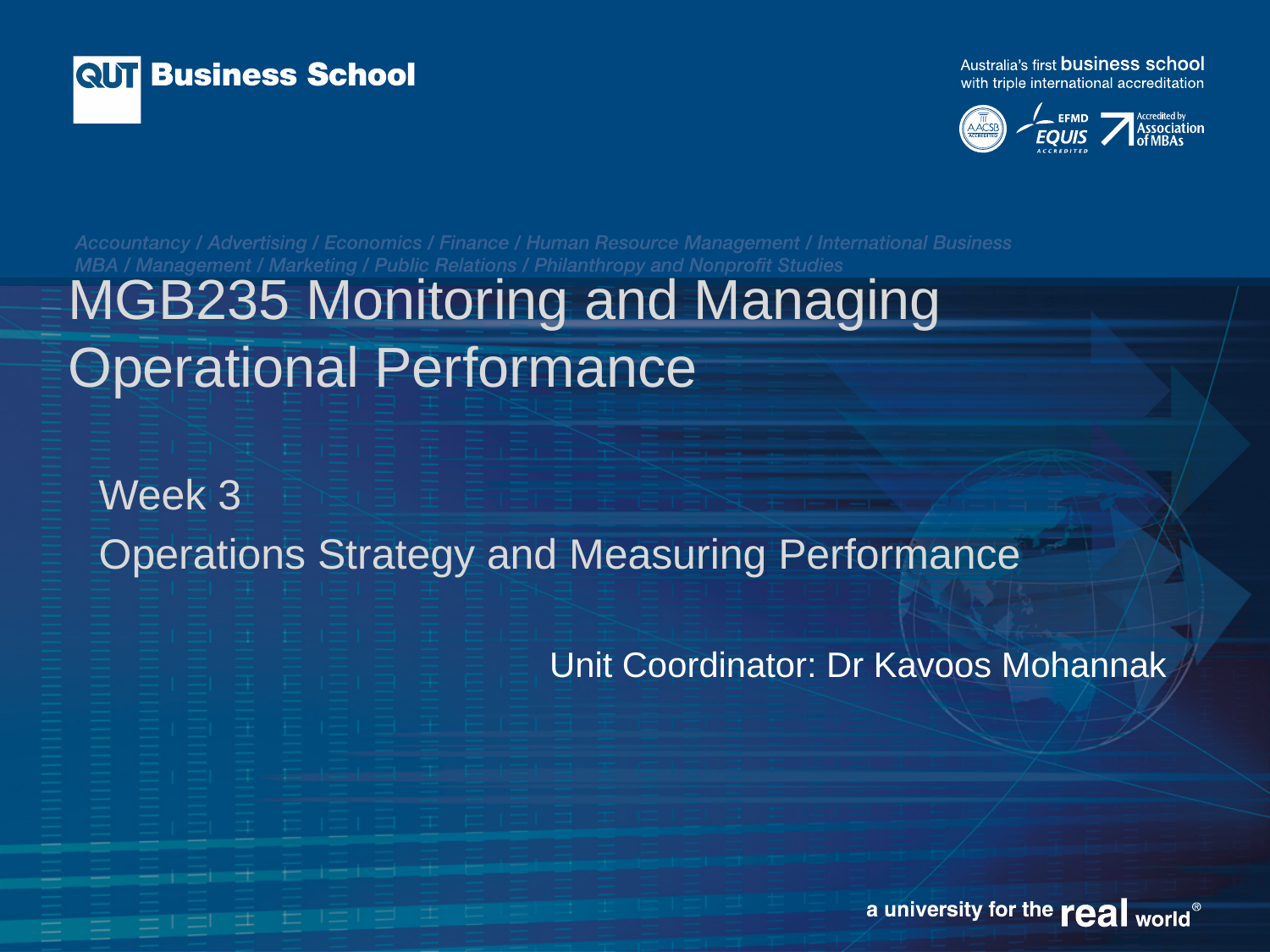

# MGB235 Monitoring and Managing Operational Performance
Week 3
Operations Strategy and Measuring Performance

Unit Coordinator: Dr Kavoos Mohannak